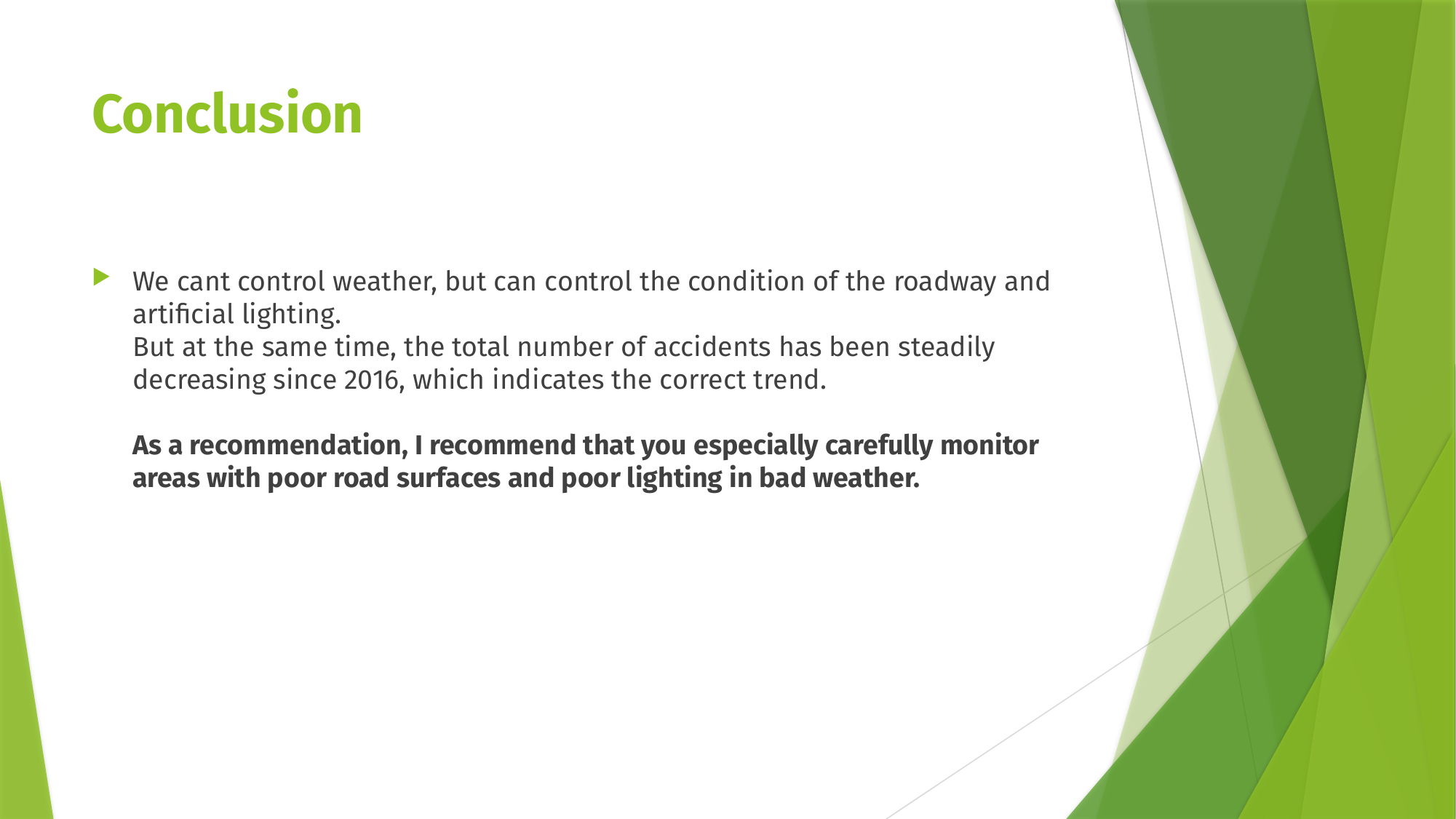

# Conclusion
We cant control weather, but can control the condition of the roadway and artificial lighting.
But at the same time, the total number of accidents has been steadily decreasing since 2016, which indicates the correct trend.
As a recommendation, I recommend that you especially carefully monitor areas with poor road surfaces and poor lighting in bad weather.